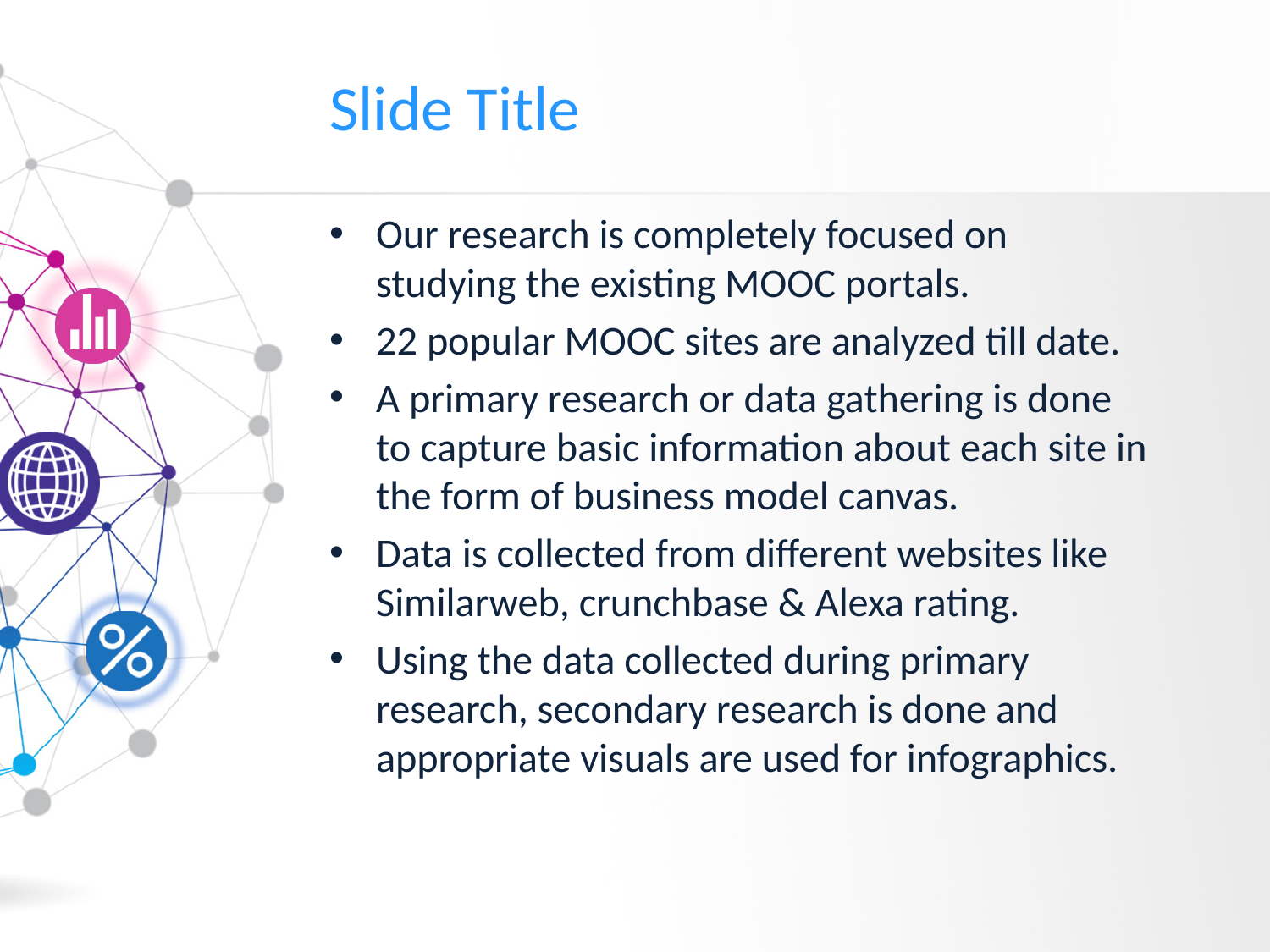

# Slide Title
Our research is completely focused on studying the existing MOOC portals.
22 popular MOOC sites are analyzed till date.
A primary research or data gathering is done to capture basic information about each site in the form of business model canvas.
Data is collected from different websites like Similarweb, crunchbase & Alexa rating.
Using the data collected during primary research, secondary research is done and appropriate visuals are used for infographics.